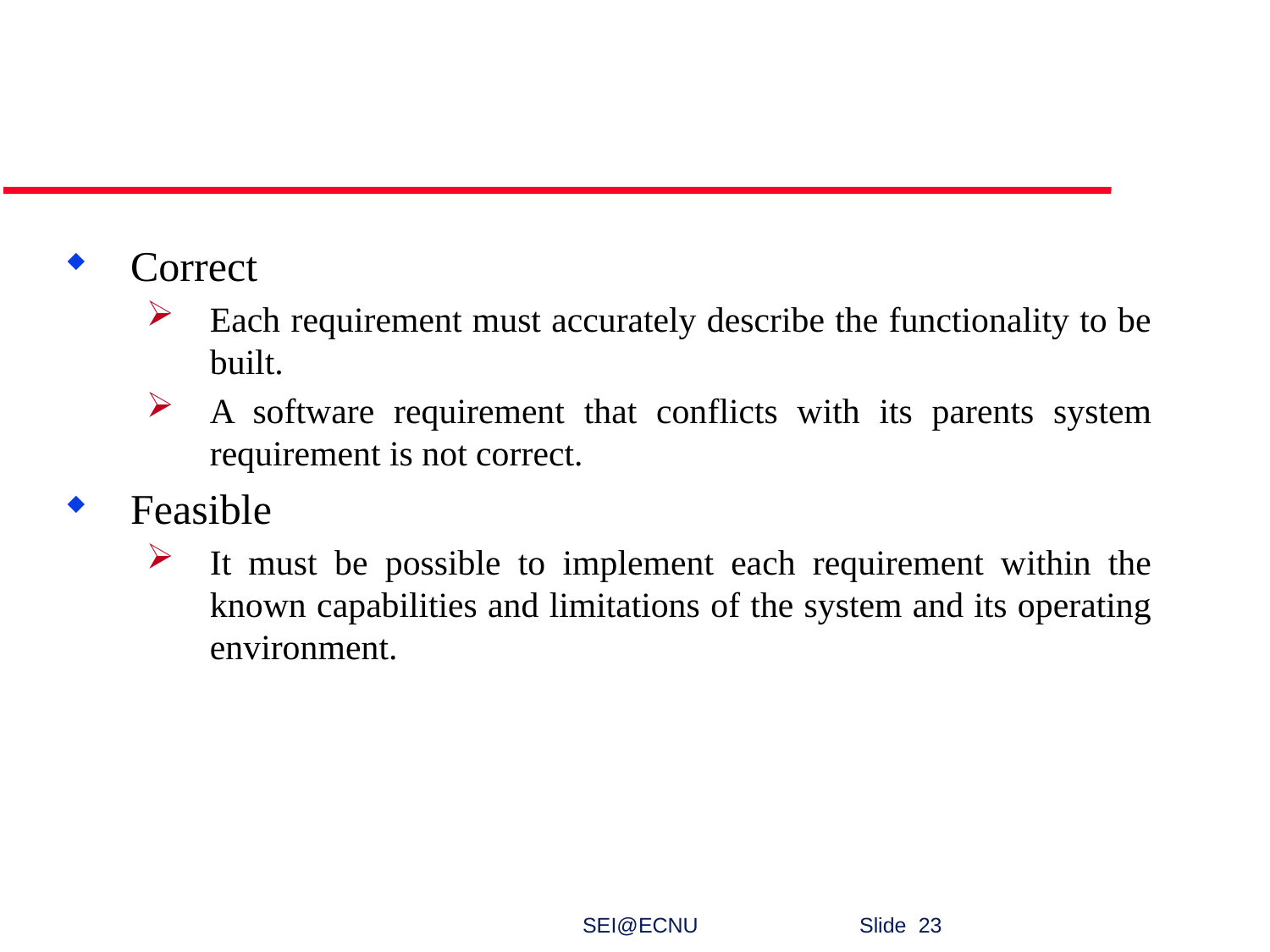

#
Correct
Each requirement must accurately describe the functionality to be built.
A software requirement that conflicts with its parents system requirement is not correct.
Feasible
It must be possible to implement each requirement within the known capabilities and limitations of the system and its operating environment.